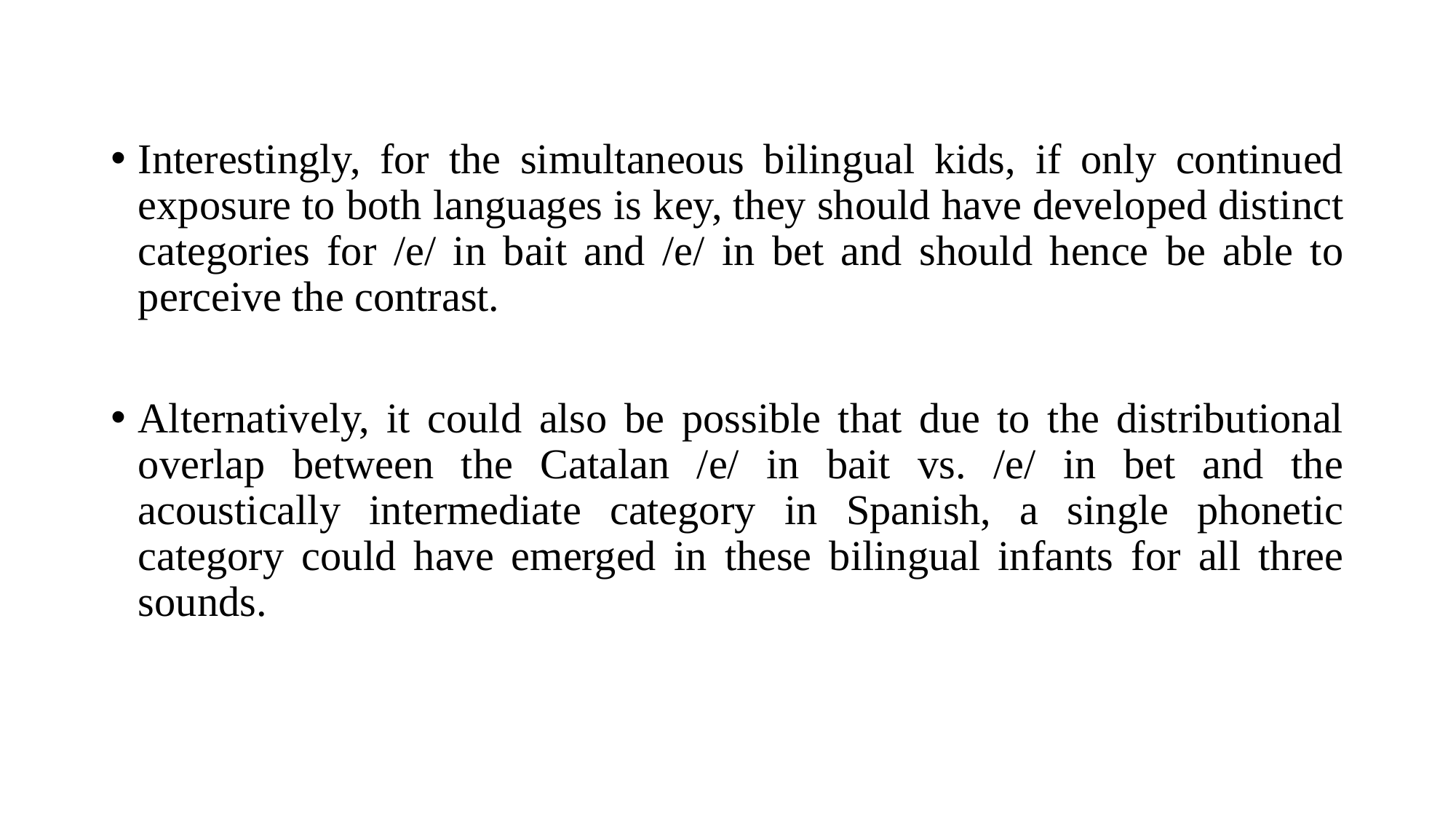

Interestingly, for the simultaneous bilingual kids, if only continued exposure to both languages is key, they should have developed distinct categories for /e/ in bait and /e/ in bet and should hence be able to perceive the contrast.

Alternatively, it could also be possible that due to the distributional overlap between the Catalan /e/ in bait vs. /e/ in bet and the acoustically intermediate category in Spanish, a single phonetic category could have emerged in these bilingual infants for all three sounds.